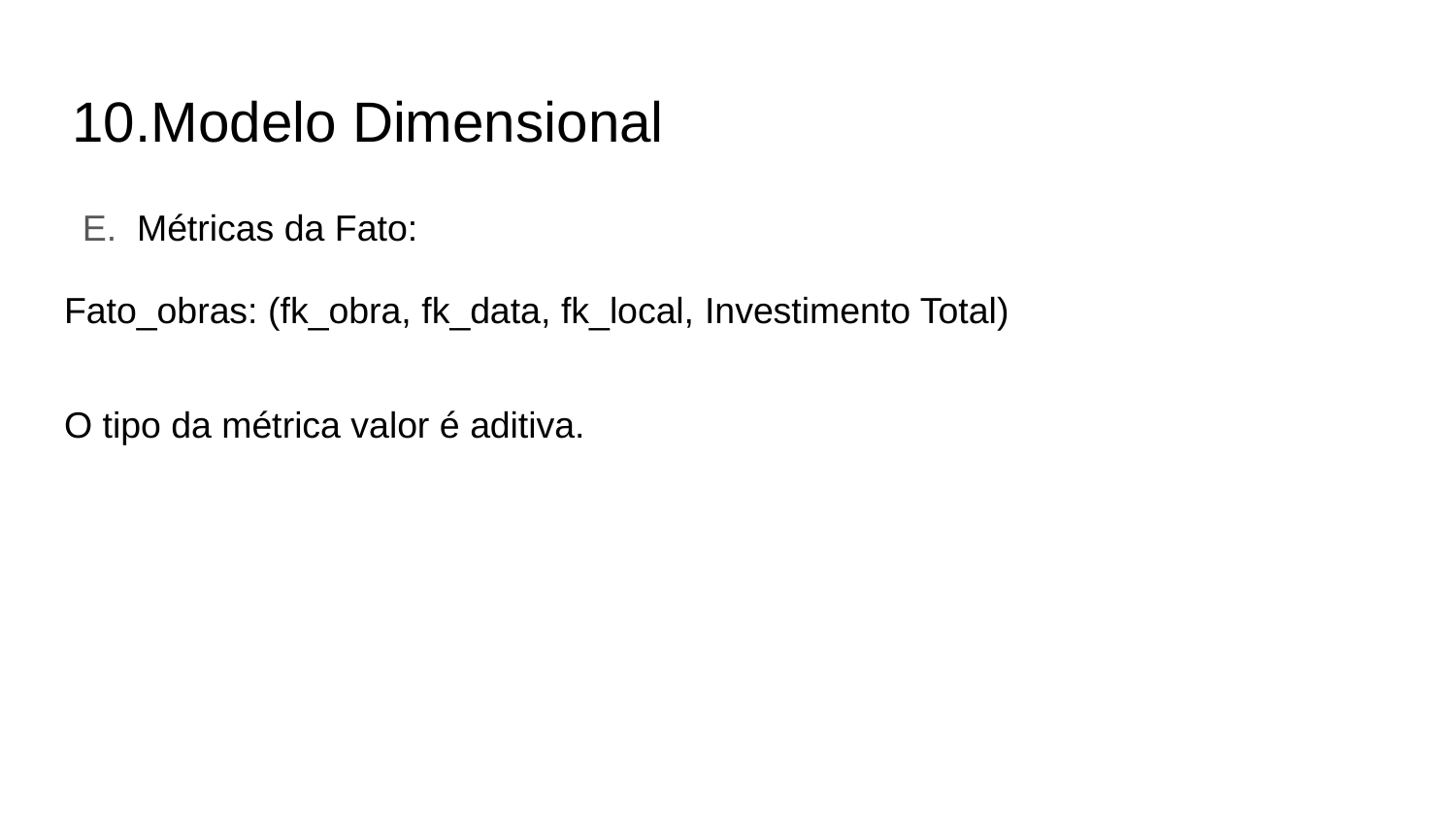

# Modelo Dimensional
Métricas da Fato:
Fato_obras: (fk_obra, fk_data, fk_local, Investimento Total)
O tipo da métrica valor é aditiva.